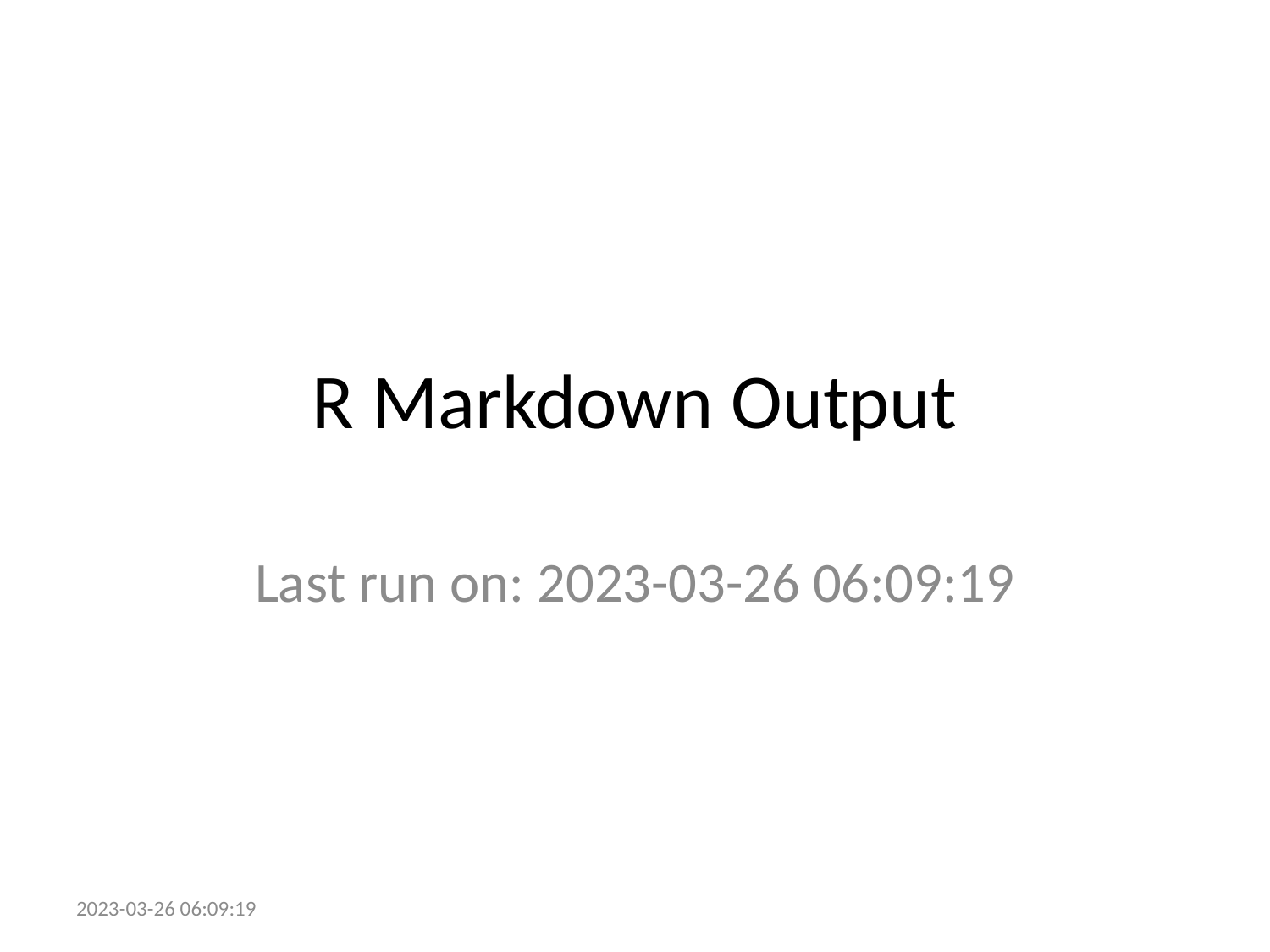

# R Markdown Output
Last run on: 2023-03-26 06:09:19
2023-03-26 06:09:19